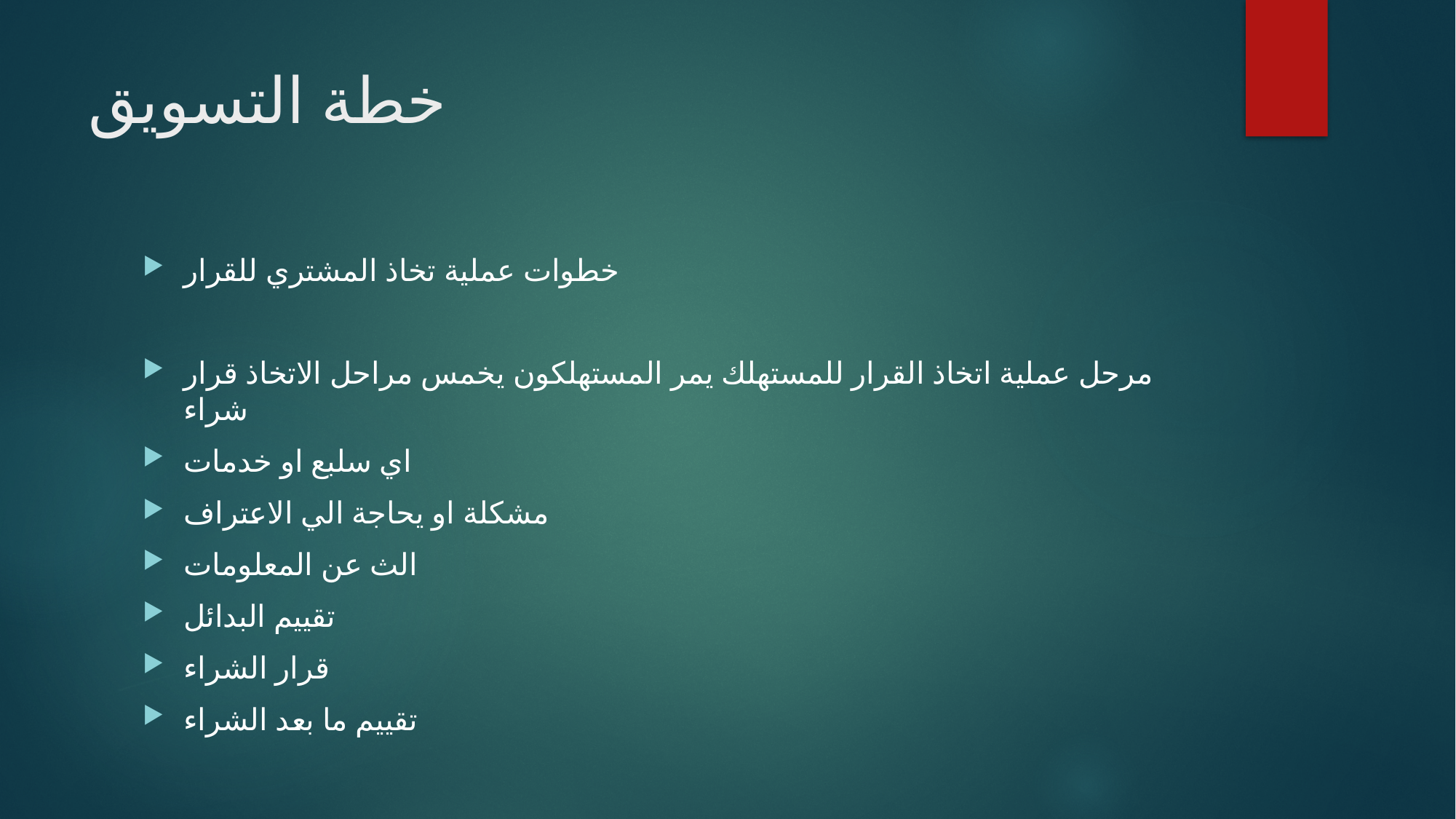

# خطة التسويق
خطوات عملية تخاذ المشتري للقرار

مرحل عملية اتخاذ القرار للمستهلك يمر المستهلكون يخمس مراحل الاتخاذ قرار شراء
اي سلبع او خدمات
مشكلة او يحاجة الي الاعتراف
الث عن المعلومات
تقييم البدائل
قرار الشراء
تقييم ما بعد الشراء